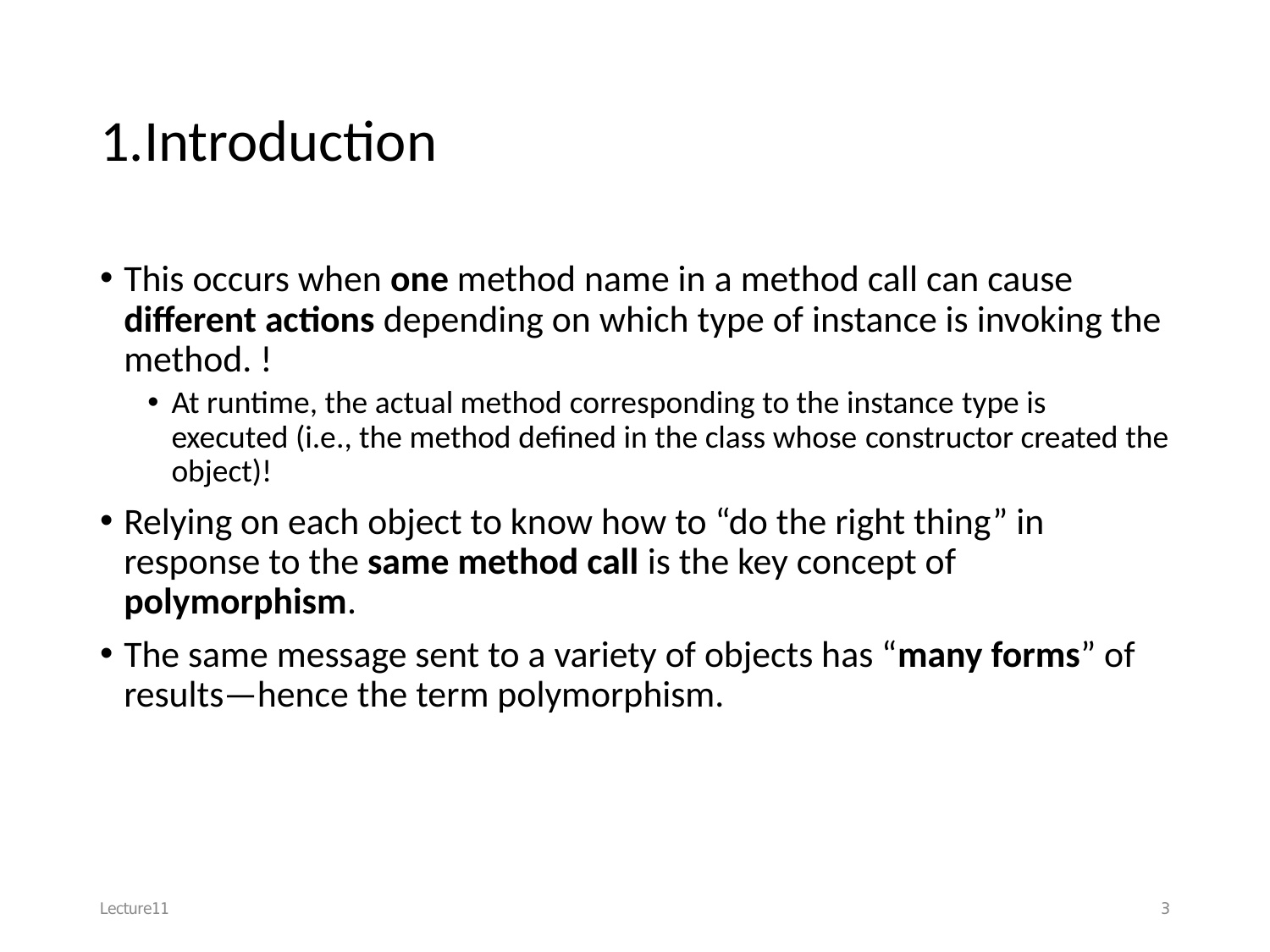

# 1.Introduction
This occurs when one method name in a method call can cause different actions depending on which type of instance is invoking the method. !
At runtime, the actual method corresponding to the instance type is executed (i.e., the method defined in the class whose constructor created the object)!
Relying on each object to know how to “do the right thing” in response to the same method call is the key concept of polymorphism.
The same message sent to a variety of objects has “many forms” of results—hence the term polymorphism.

Lecture11
3